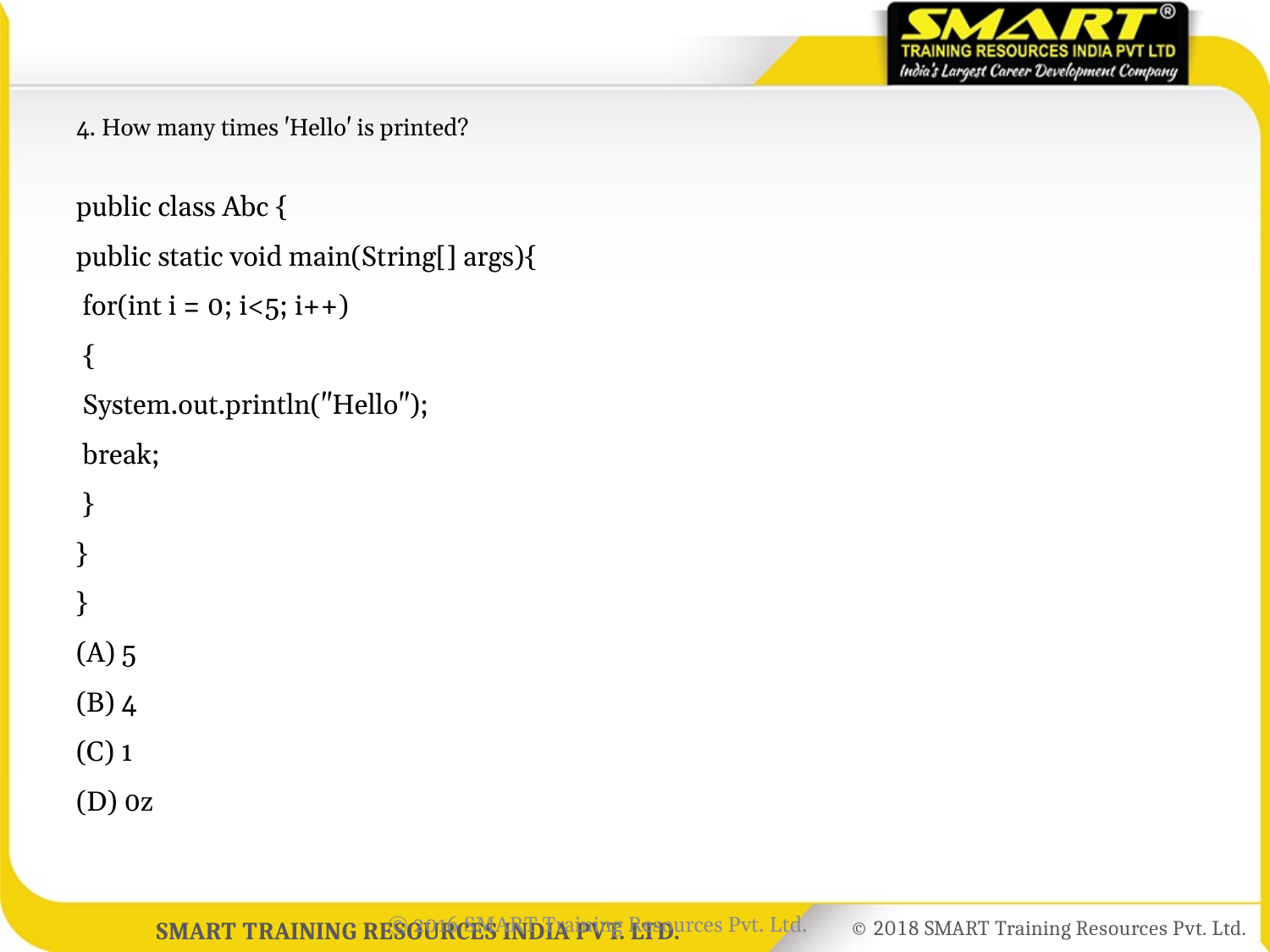

# 4. How many times 'Hello' is printed?
public class Abc {
public static void main(String[] args){
 for(int i = 0; i<5; i++)
 {
 System.out.println("Hello");
 break;
 }
}
}
(A) 5
(B) 4
(C) 1
(D) 0z
© 2016 SMART Training Resources Pvt. Ltd.